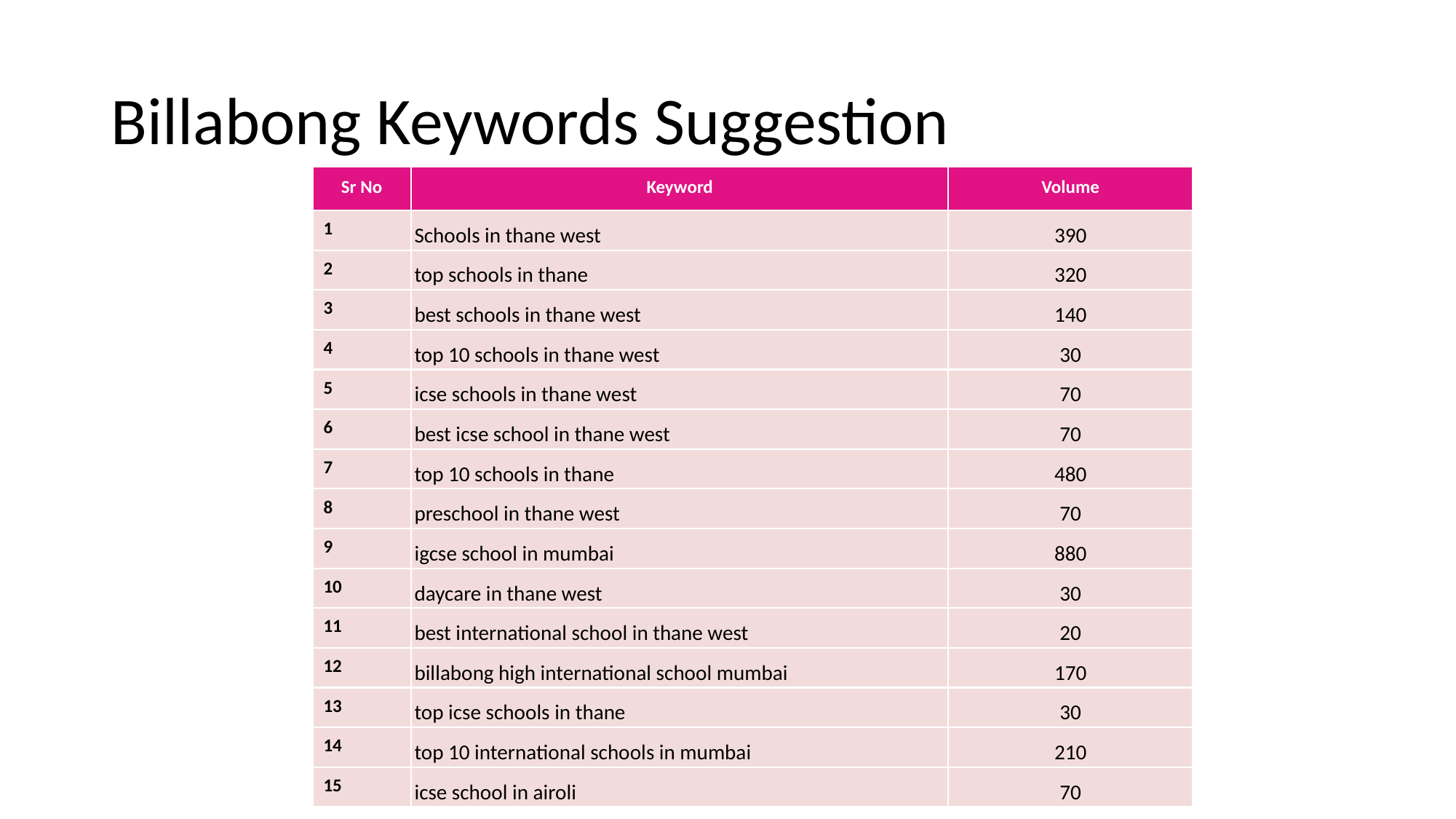

# Billabong Keywords Suggestion
| Sr No | Keyword | Volume |
| --- | --- | --- |
| 1 | Schools in thane west | 390 |
| 2 | top schools in thane | 320 |
| 3 | best schools in thane west | 140 |
| 4 | top 10 schools in thane west | 30 |
| 5 | icse schools in thane west | 70 |
| 6 | best icse school in thane west | 70 |
| 7 | top 10 schools in thane | 480 |
| 8 | preschool in thane west | 70 |
| 9 | igcse school in mumbai | 880 |
| 10 | daycare in thane west | 30 |
| 11 | best international school in thane west | 20 |
| 12 | billabong high international school mumbai | 170 |
| 13 | top icse schools in thane | 30 |
| 14 | top 10 international schools in mumbai | 210 |
| 15 | icse school in airoli | 70 |